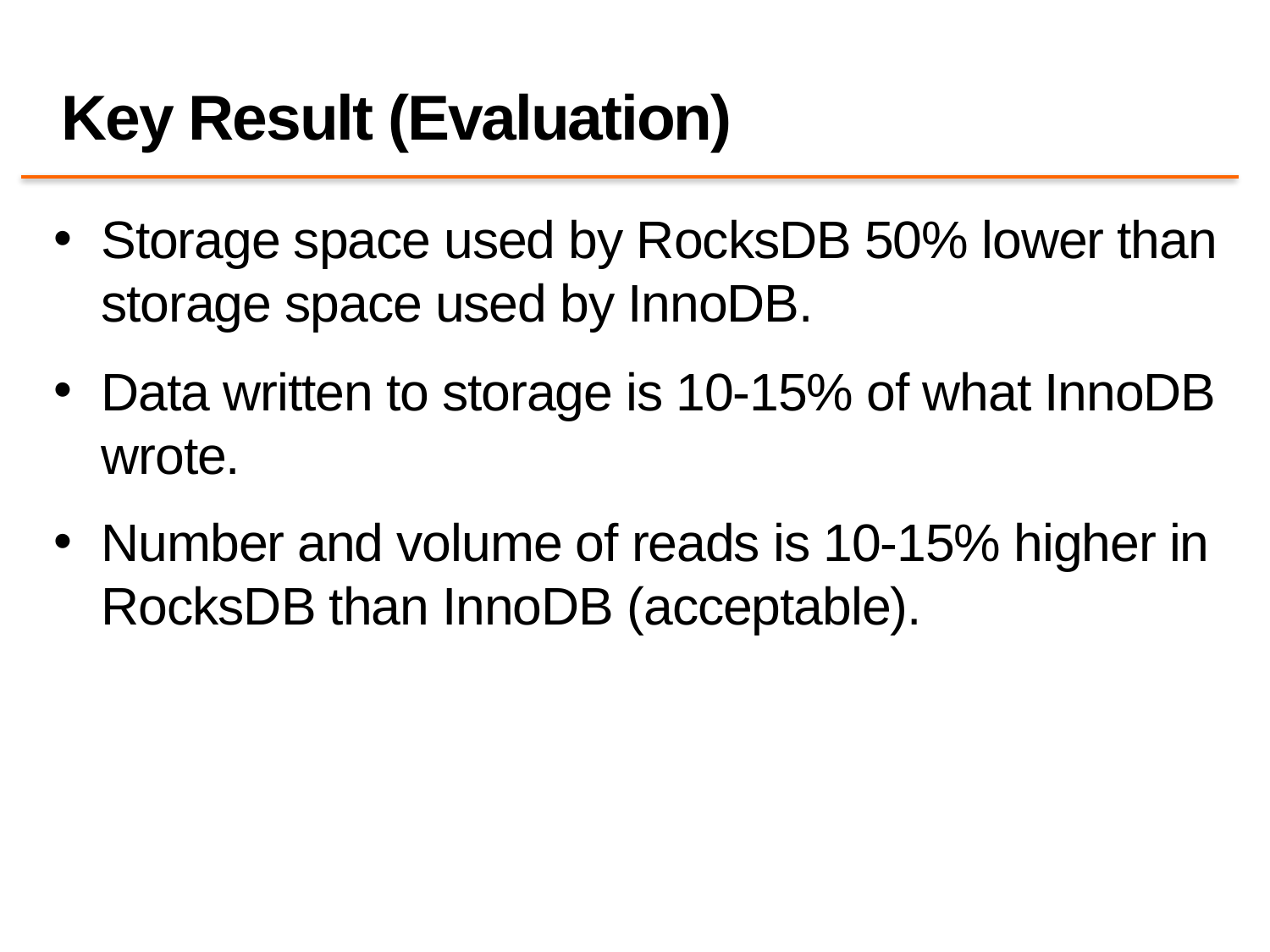

# Key Result (Evaluation)
Storage space used by RocksDB 50% lower than storage space used by InnoDB.
Data written to storage is 10-15% of what InnoDB wrote.
Number and volume of reads is 10-15% higher in RocksDB than InnoDB (acceptable).